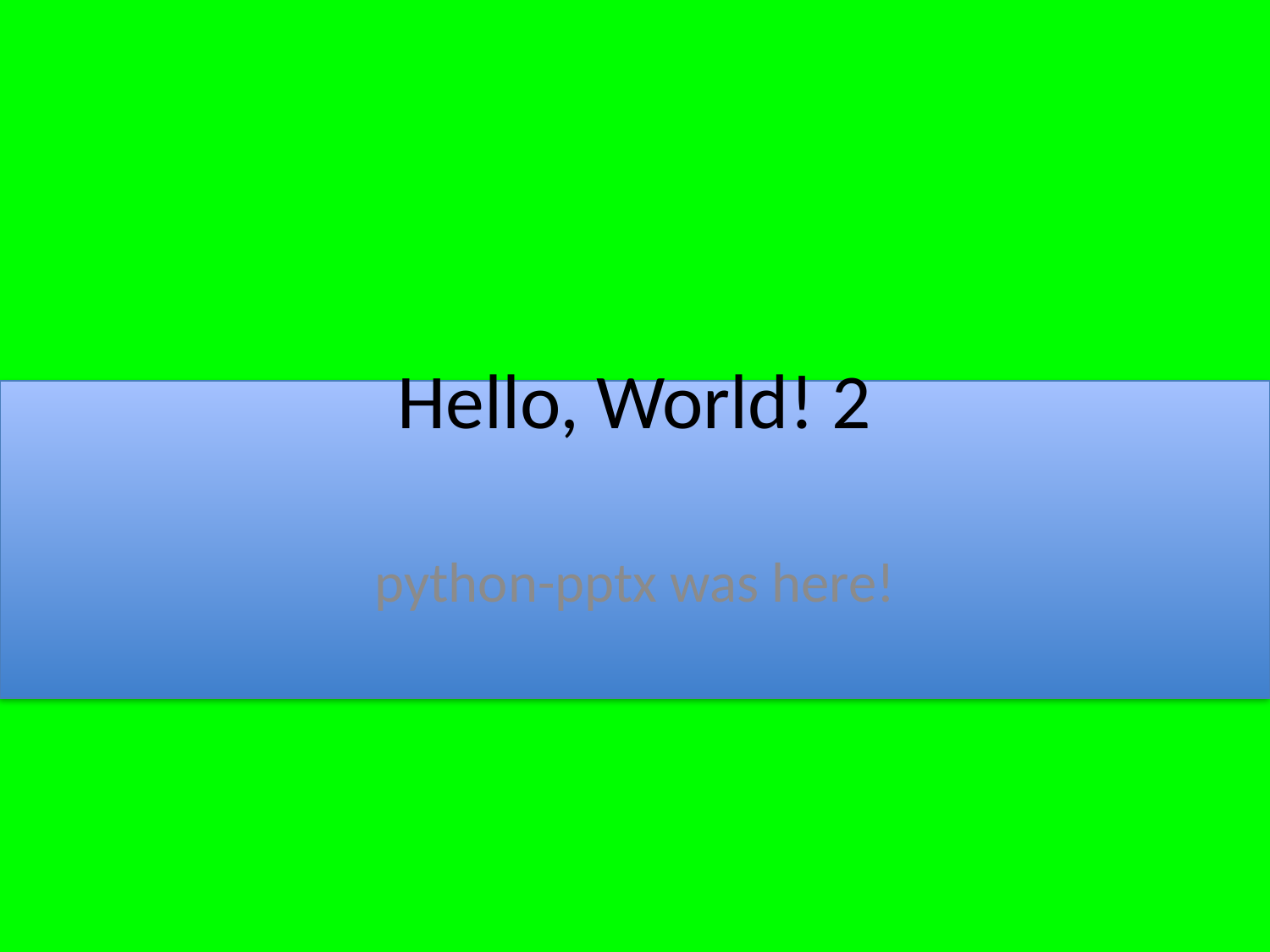

# Hello, World! 2

python-pptx was here!